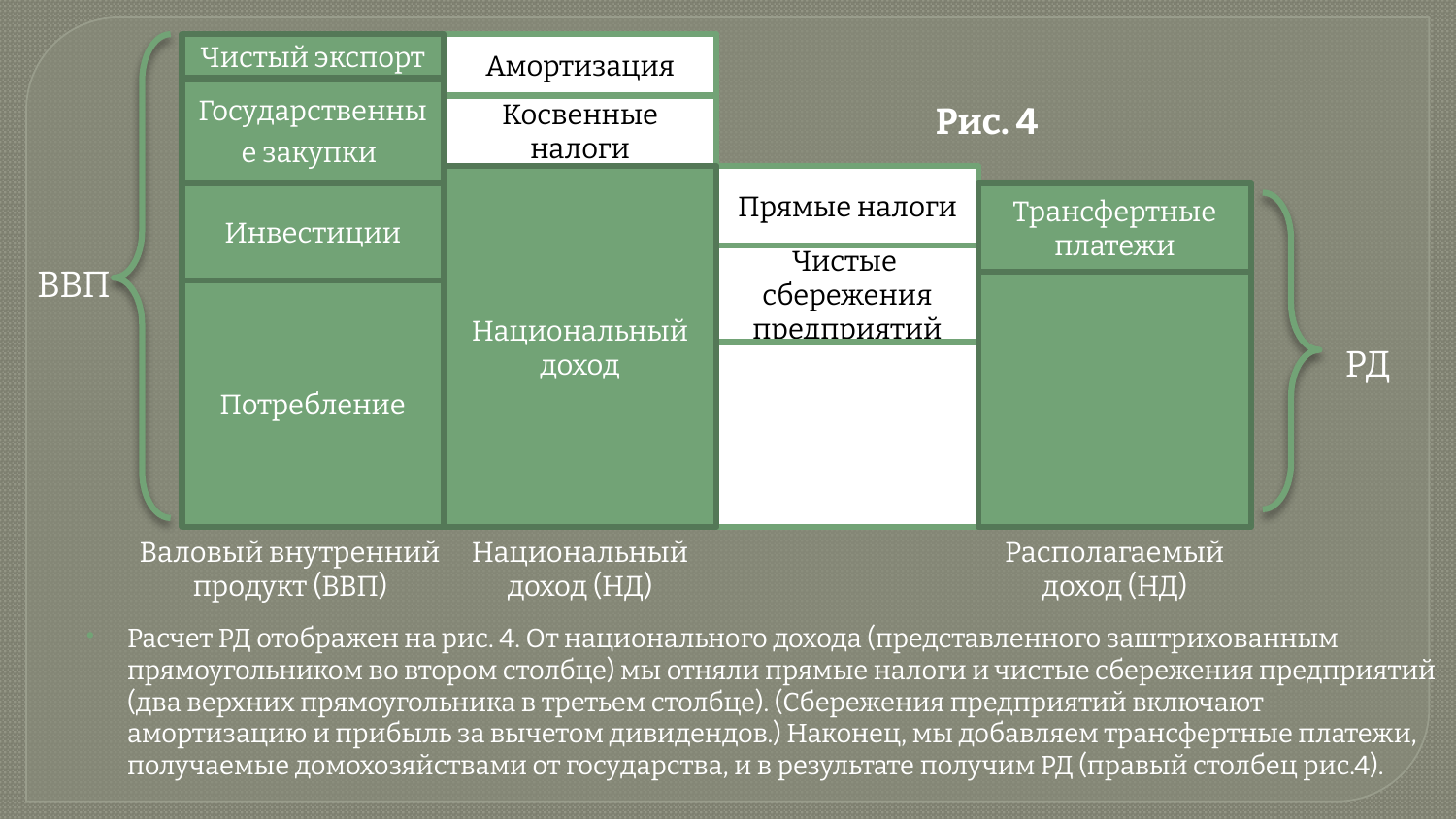

Чистый экспорт
Амортизация
Государственные закупки
Косвенные налоги
Национальный доход
Прямые налоги
Инвестиции
Трансфертные платежи

Чистые  сбережения предприятий
ВВП

Потребление
РД

Валовый внутренний продукт (ВВП)
Национальный доход (НД)
Располагаемый доход (НД)
Рис. 4
Расчет РД отображен на рис. 4. От национального дохода (представленного заштрихованным прямоугольником во втором столбце) мы отняли прямые налоги и чистые сбережения предприятий (два верхних прямоугольника в третьем столбце). (Сбережения предприятий включают амортизацию и прибыль за вычетом дивидендов.) Наконец, мы добавляем трансфертные платежи, получаемые домохозяйствами от государства, и в результате получим РД (правый столбец рис.4).